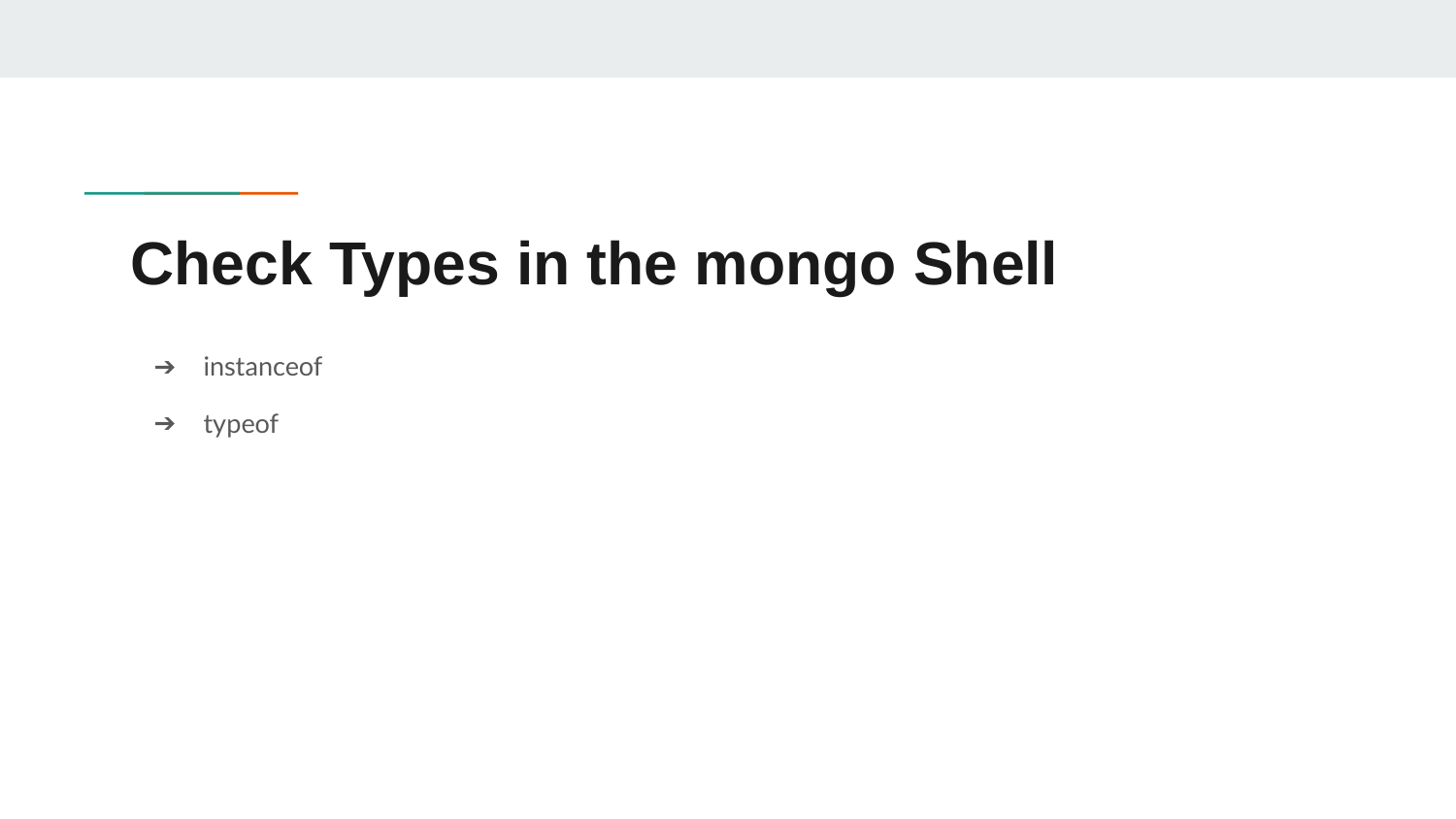

# Check Types in the mongo Shell

instanceof
typeof